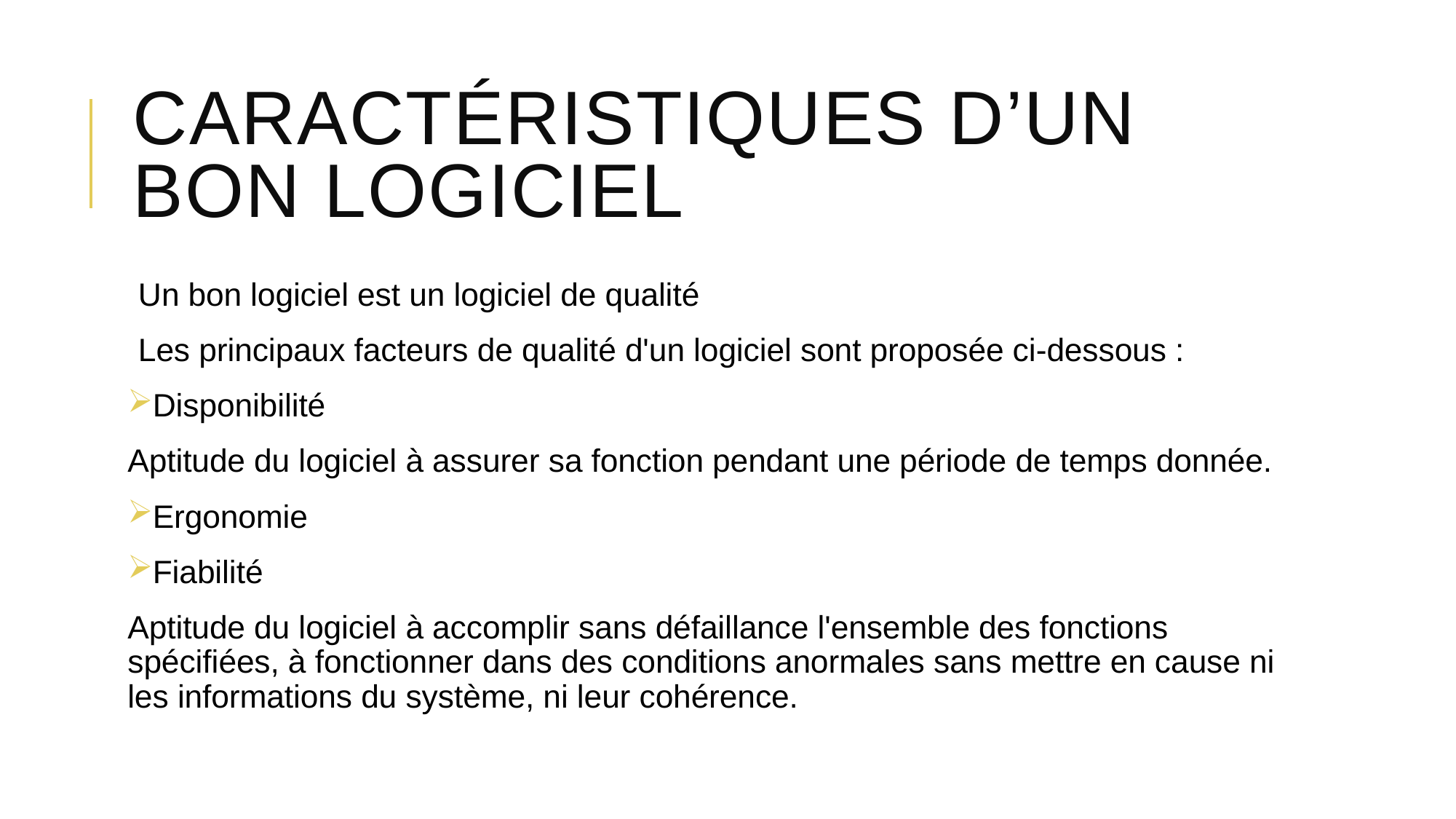

# Caractéristiques d’un bon logiciel
Un bon logiciel est un logiciel de qualité
Les principaux facteurs de qualité d'un logiciel sont proposée ci-dessous :
Disponibilité
Aptitude du logiciel à assurer sa fonction pendant une période de temps donnée.
Ergonomie
Fiabilité
Aptitude du logiciel à accomplir sans défaillance l'ensemble des fonctions spécifiées, à fonctionner dans des conditions anormales sans mettre en cause ni les informations du système, ni leur cohérence.